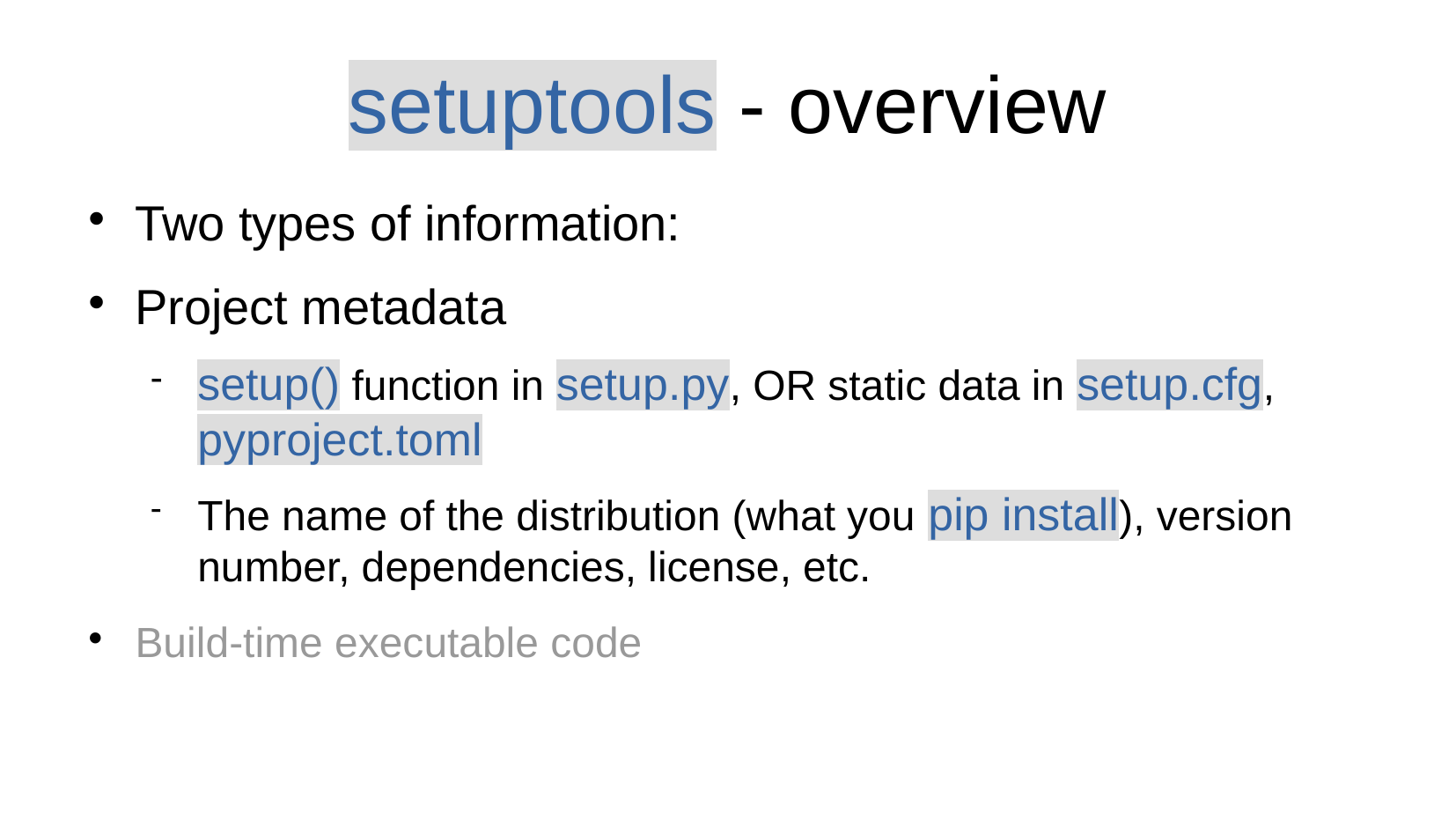

# setuptools - overview
Two types of information:
Project metadata
setup() function in setup.py, OR static data in setup.cfg, pyproject.toml
The name of the distribution (what you pip install), version number, dependencies, license, etc.
Build-time executable code